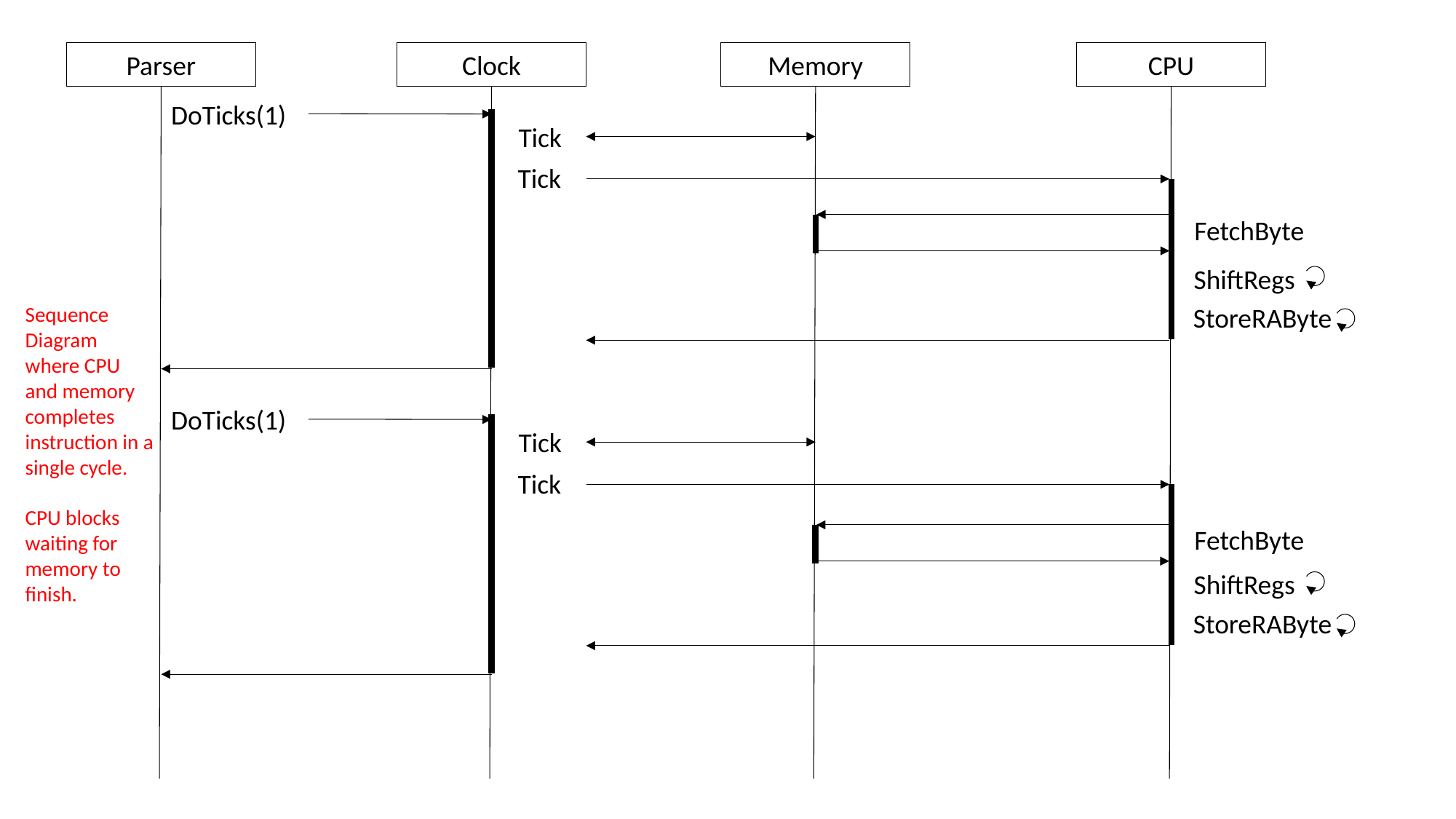

Parser
Clock
Memory
CPU
DoTicks(1)
Tick
Tick
FetchByte
ShiftRegs

Sequence Diagram where CPU and memory completes instruction in a single cycle.

CPU blocks waiting for memory to finish.
StoreRAByte

DoTicks(1)
Tick
Tick
FetchByte
ShiftRegs

StoreRAByte